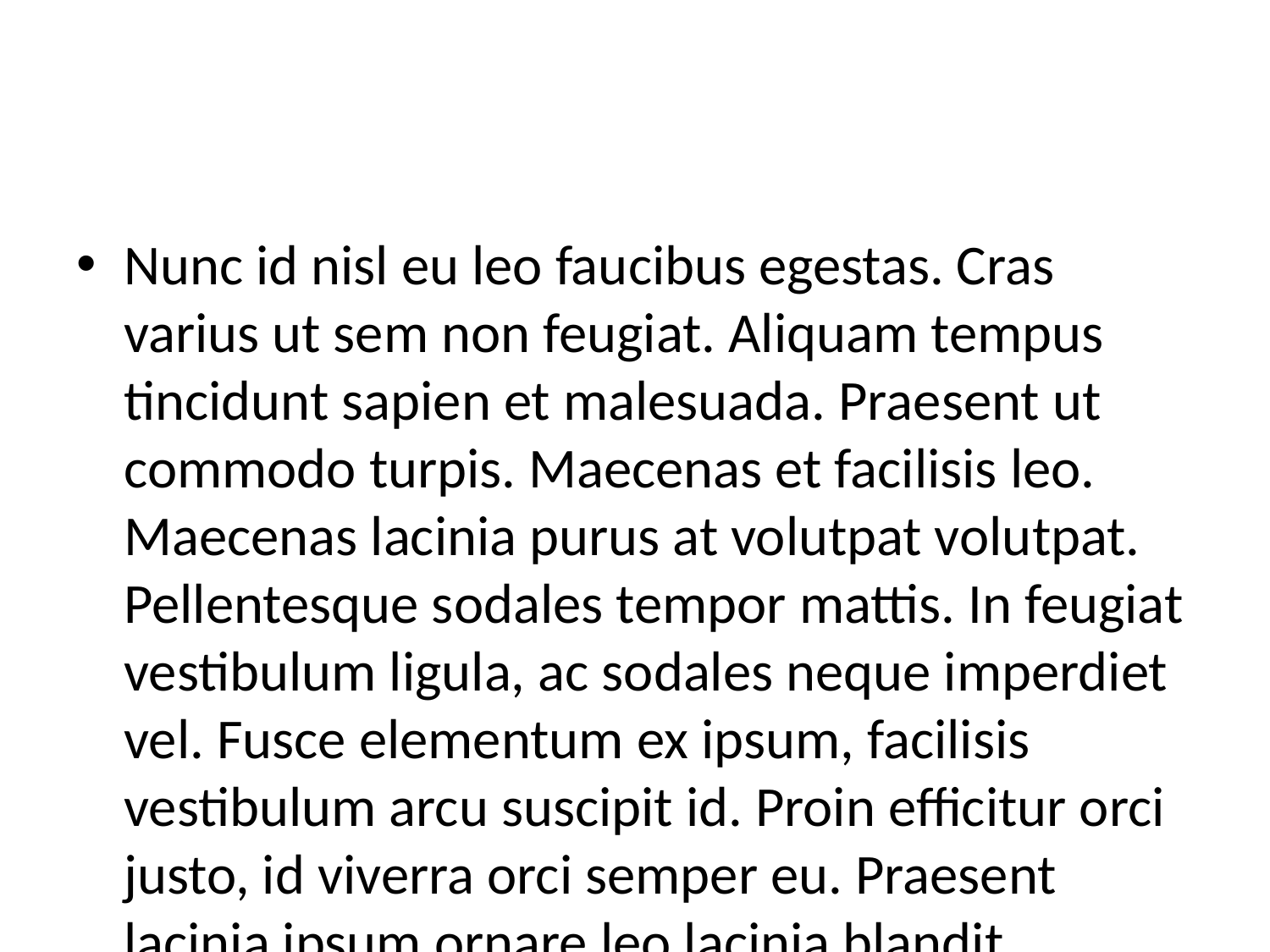

#
Nunc id nisl eu leo faucibus egestas. Cras varius ut sem non feugiat. Aliquam tempus tincidunt sapien et malesuada. Praesent ut commodo turpis. Maecenas et facilisis leo. Maecenas lacinia purus at volutpat volutpat. Pellentesque sodales tempor mattis. In feugiat vestibulum ligula, ac sodales neque imperdiet vel. Fusce elementum ex ipsum, facilisis vestibulum arcu suscipit id. Proin efficitur orci justo, id viverra orci semper eu. Praesent lacinia ipsum ornare leo lacinia blandit.